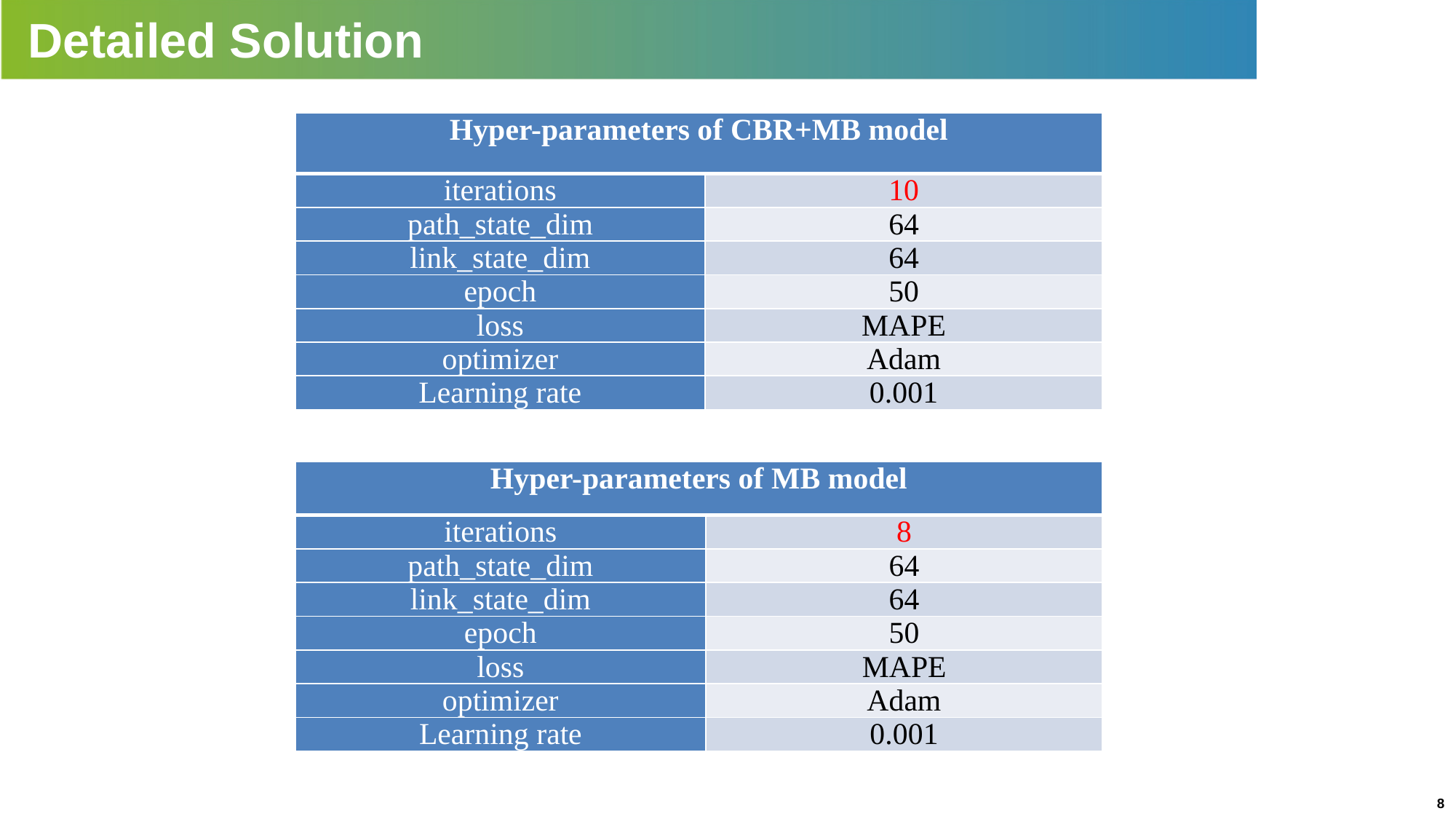

# Detailed Solution
| Hyper-parameters of CBR+MB model |  |
| --- | --- |
| iterations | 10 |
| path\_state\_dim | 64 |
| link\_state\_dim | 64 |
| epoch | 50 |
| loss | MAPE |
| optimizer | Adam |
| Learning rate | 0.001 |
| Hyper-parameters of MB model |  |
| --- | --- |
| iterations | 8 |
| path\_state\_dim | 64 |
| link\_state\_dim | 64 |
| epoch | 50 |
| loss | MAPE |
| optimizer | Adam |
| Learning rate | 0.001 |